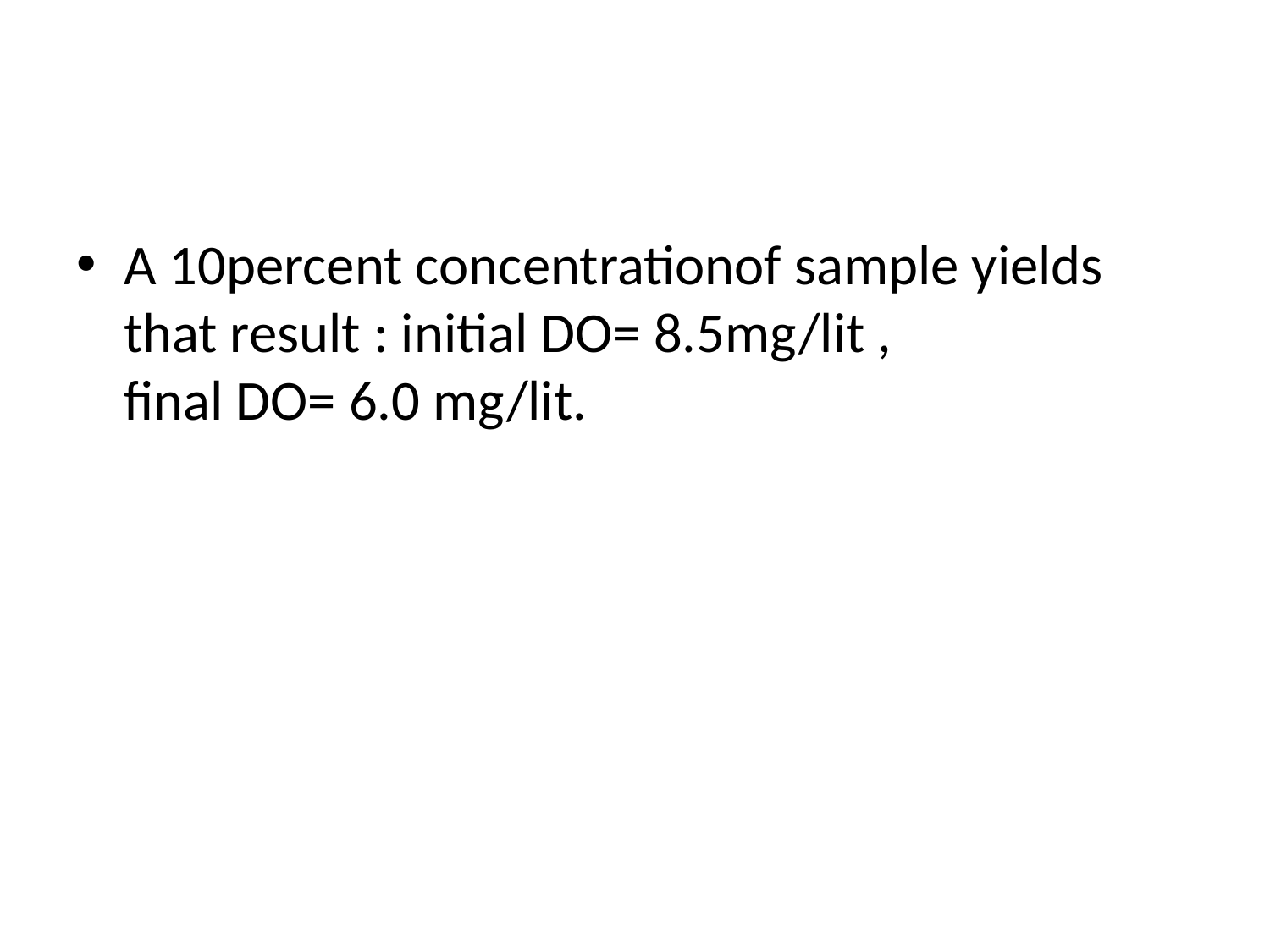

#
A 10percent concentrationof sample yields that result : initial DO= 8.5mg/lit ,                final DO= 6.0 mg/lit.